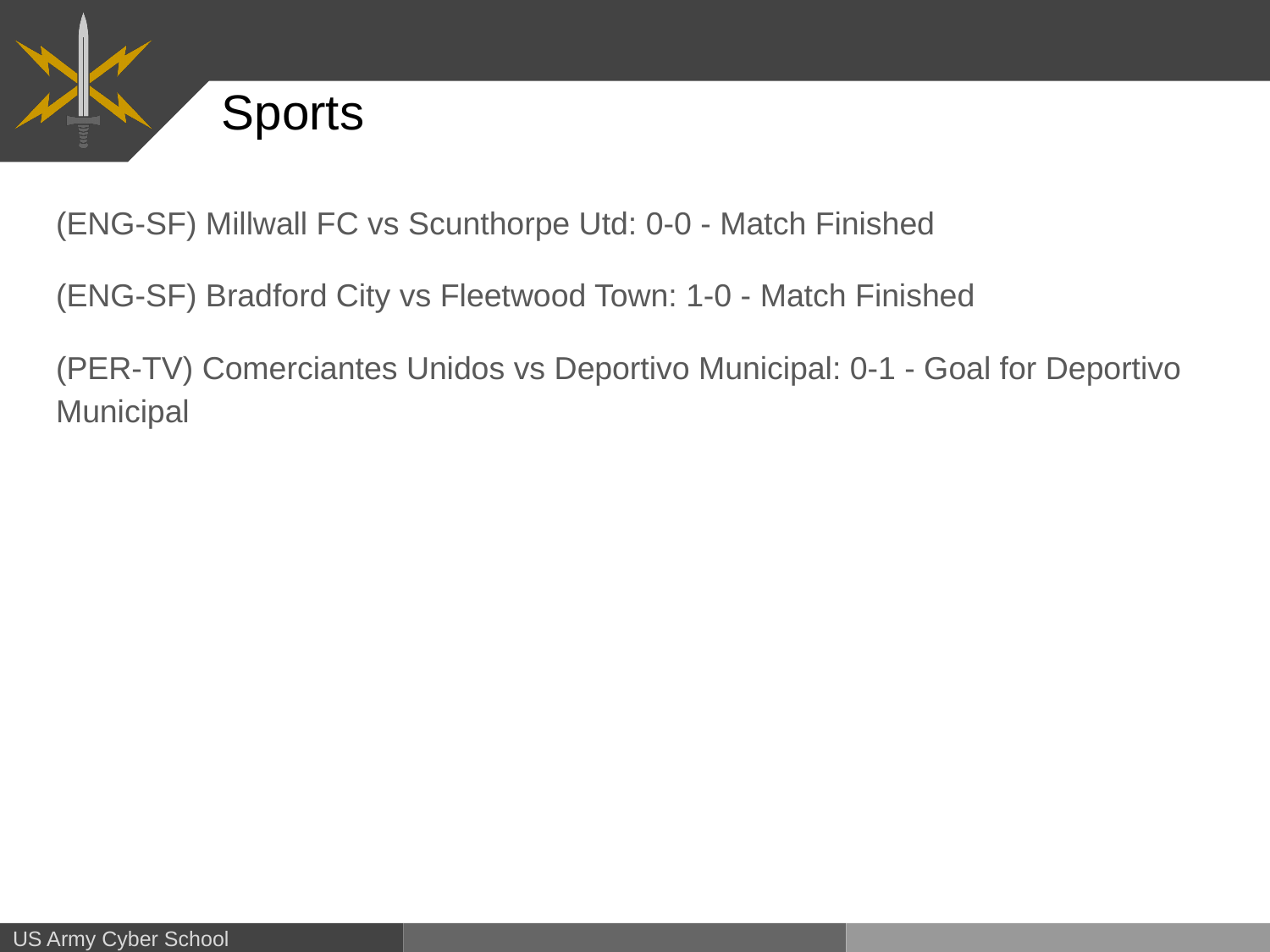

# Sports
(ENG-SF) Millwall FC vs Scunthorpe Utd: 0-0 - Match Finished
(ENG-SF) Bradford City vs Fleetwood Town: 1-0 - Match Finished
(PER-TV) Comerciantes Unidos vs Deportivo Municipal: 0-1 - Goal for Deportivo Municipal